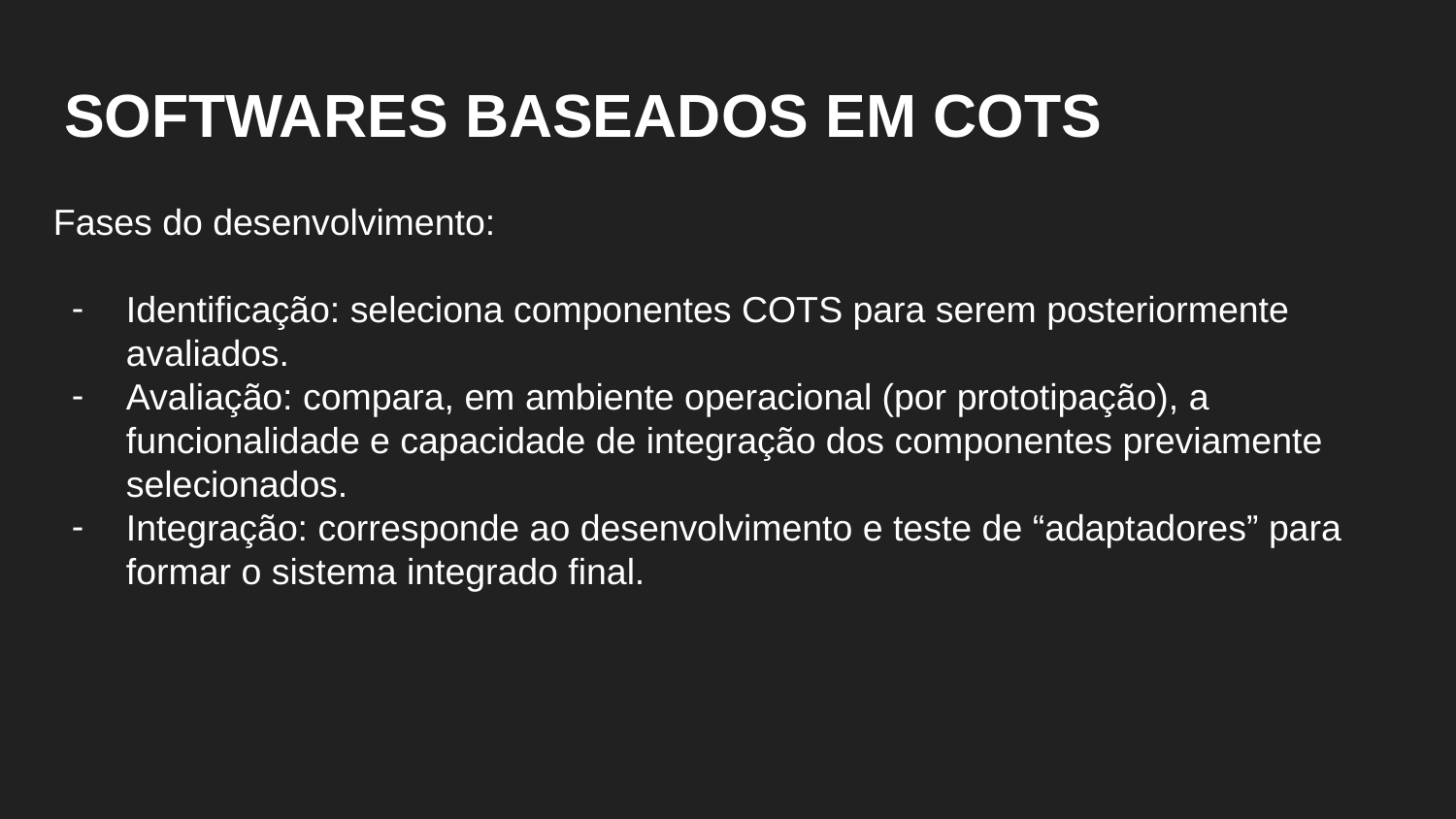

SOFTWARES BASEADOS EM COTS
Fases do desenvolvimento:

Identificação: seleciona componentes COTS para serem posteriormente avaliados.
Avaliação: compara, em ambiente operacional (por prototipação), a funcionalidade e capacidade de integração dos componentes previamente selecionados.
Integração: corresponde ao desenvolvimento e teste de “adaptadores” para formar o sistema integrado final.